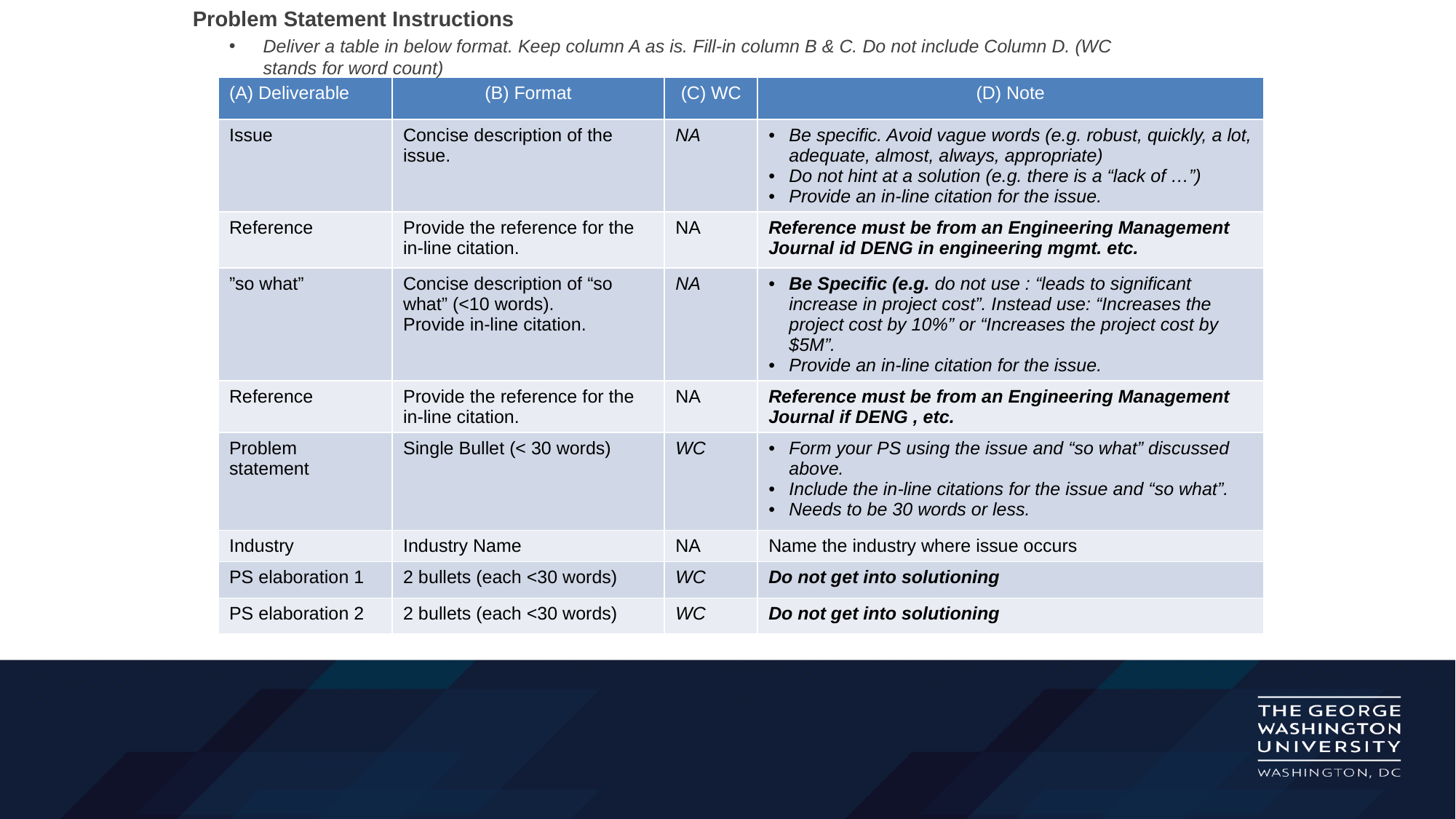

# Problem Statement Instructions
Deliver a table in below format. Keep column A as is. Fill-in column B & C. Do not include Column D. (WC stands for word count)
| (A) Deliverable | (B) Format | (C) WC | (D) Note |
| --- | --- | --- | --- |
| Issue | Concise description of the issue. | NA | Be specific. Avoid vague words (e.g. robust, quickly, a lot, adequate, almost, always, appropriate) Do not hint at a solution (e.g. there is a “lack of …”) Provide an in-line citation for the issue. |
| Reference | Provide the reference for the in-line citation. | NA | Reference must be from an Engineering Management Journal id DENG in engineering mgmt. etc. |
| ”so what” | Concise description of “so what” (<10 words). Provide in-line citation. | NA | Be Specific (e.g. do not use : “leads to significant increase in project cost”. Instead use: “Increases the project cost by 10%” or “Increases the project cost by $5M”. Provide an in-line citation for the issue. |
| Reference | Provide the reference for the in-line citation. | NA | Reference must be from an Engineering Management Journal if DENG , etc. |
| Problem statement | Single Bullet (< 30 words) | WC | Form your PS using the issue and “so what” discussed above. Include the in-line citations for the issue and “so what”. Needs to be 30 words or less. |
| Industry | Industry Name | NA | Name the industry where issue occurs |
| PS elaboration 1 | 2 bullets (each <30 words) | WC | Do not get into solutioning |
| PS elaboration 2 | 2 bullets (each <30 words) | WC | Do not get into solutioning |